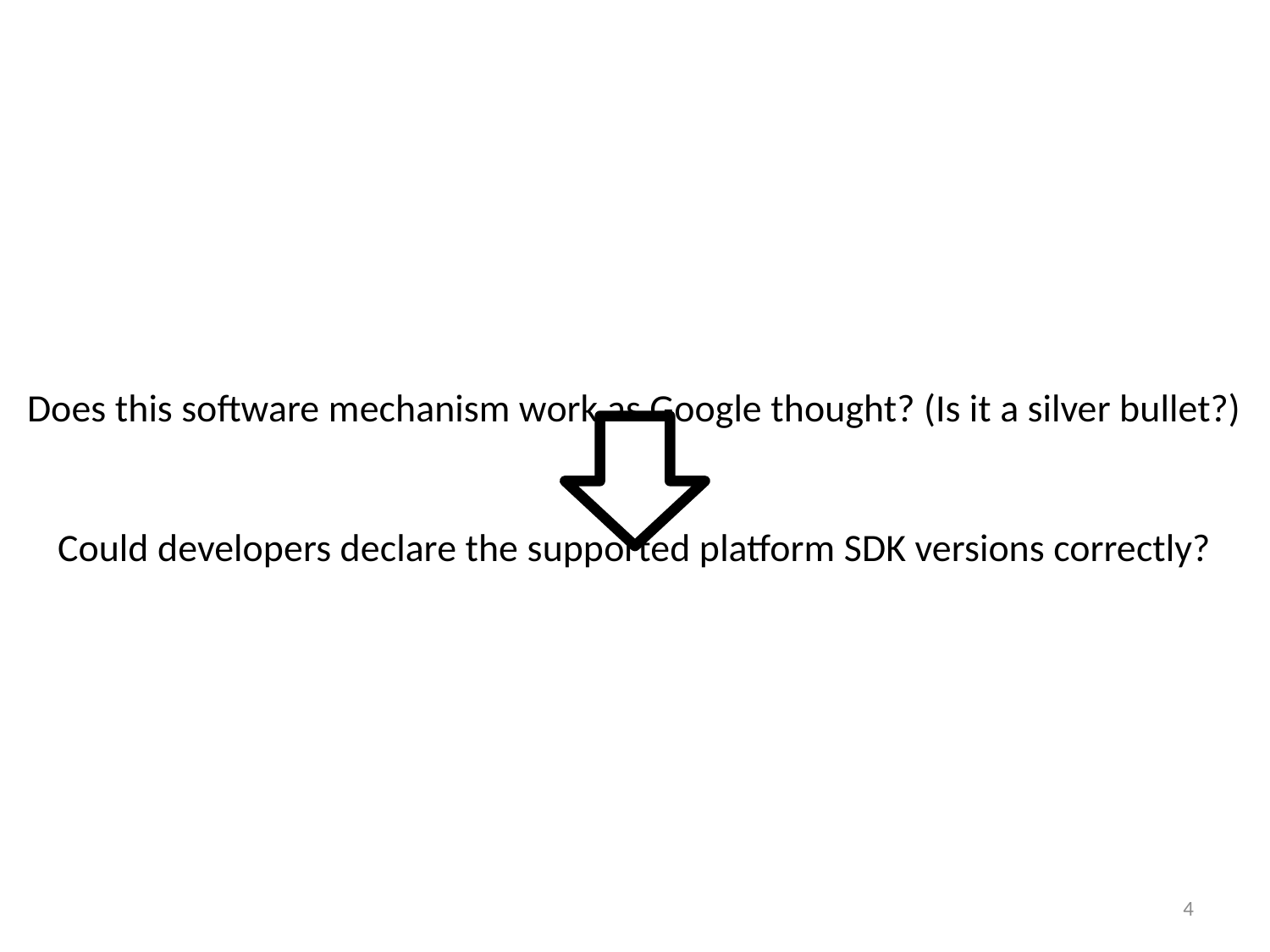

# Does this software mechanism work as Google thought? (Is it a silver bullet?) Could developers declare the supported platform SDK versions correctly?

4